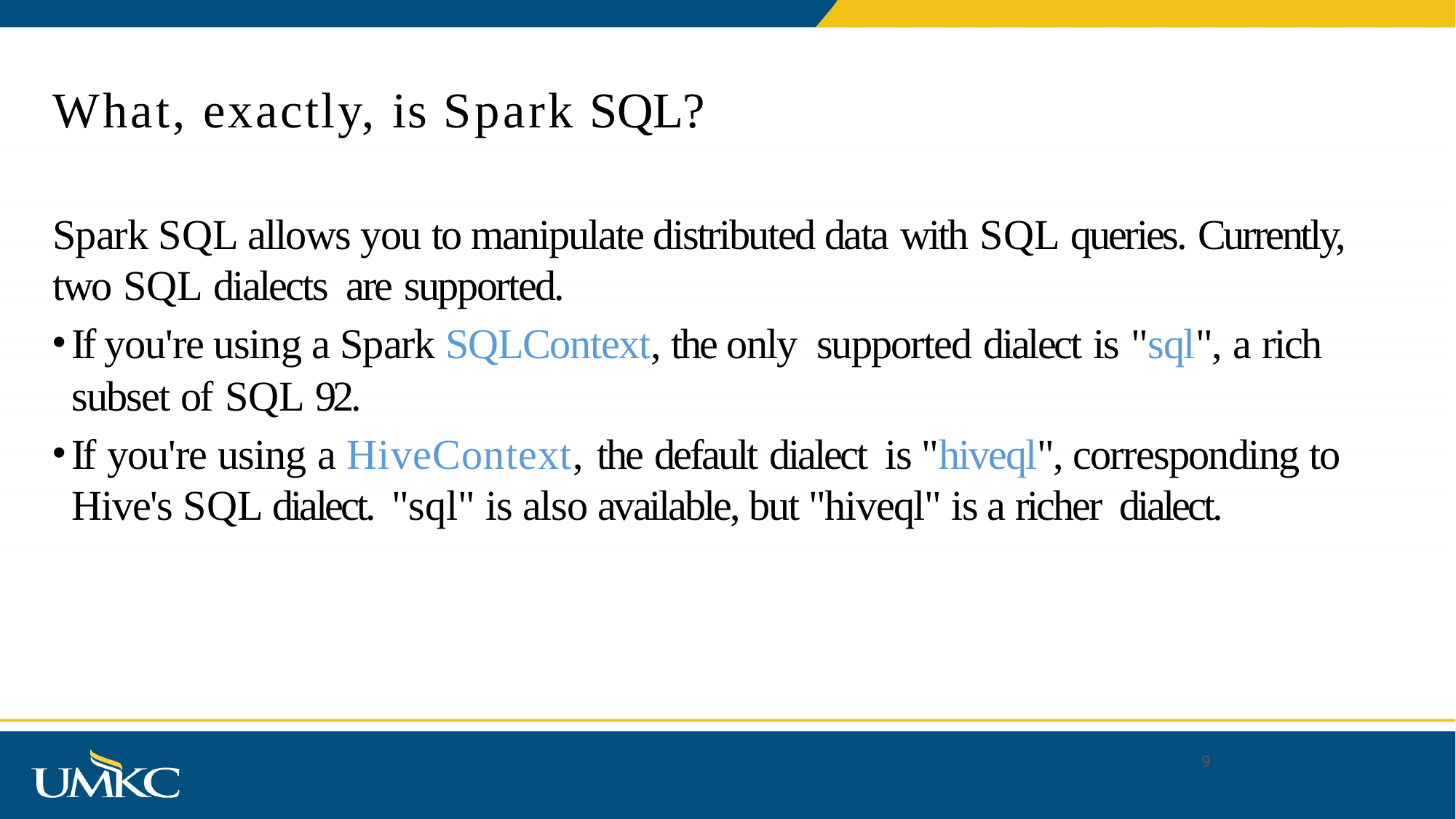

# What, exactly, is Spark SQL?
Spark SQL allows you to manipulate distributed data with SQL queries. Currently,  two SQL dialects  are supported.
If you're using a Spark SQLContext, the only  supported dialect is "sql", a rich subset of SQL 92.
If you're using a HiveContext, the default dialect  is "hiveql", corresponding to Hive's SQL dialect.  "sql" is also available, but "hiveql" is a richer  dialect.
9